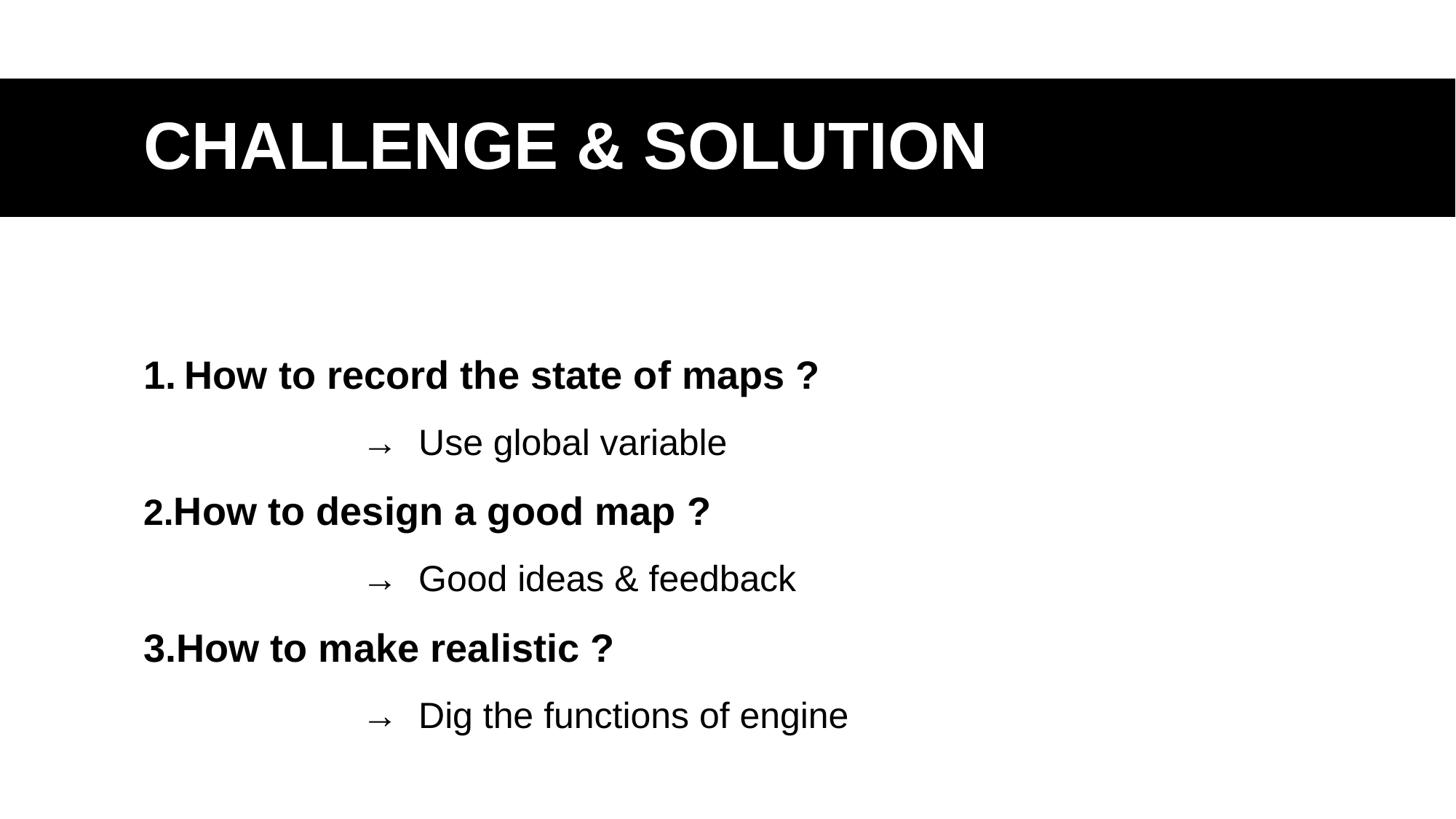

# CHALLENGE & SOLUTION

How to record the state of maps ?
		→  Use global variable
2.How to design a good map ?
		→  Good ideas & feedback
3.How to make realistic ?
		→  Dig the functions of engine